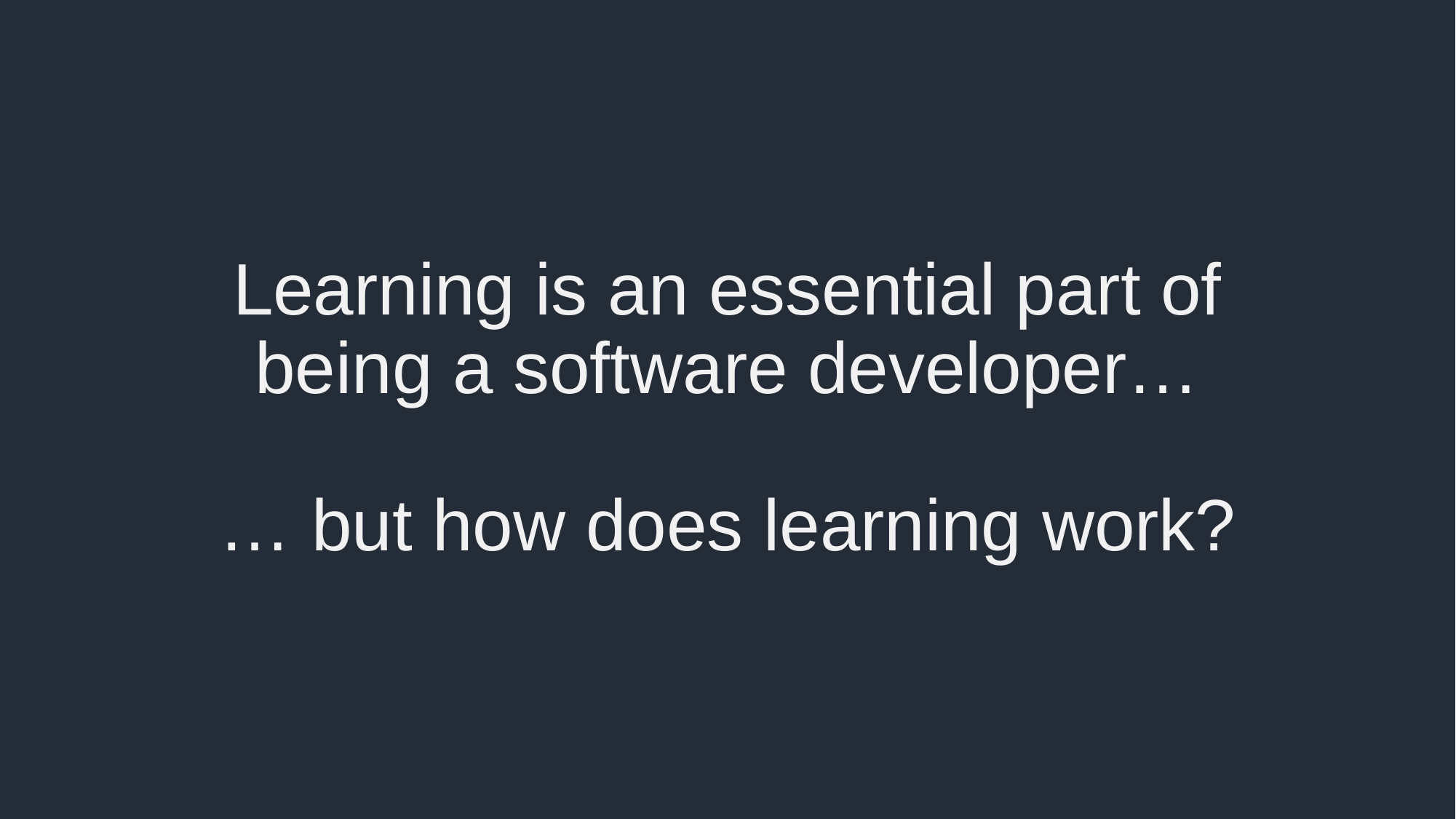

Learning is an essential part of
being a software developer…

… but how does learning work?